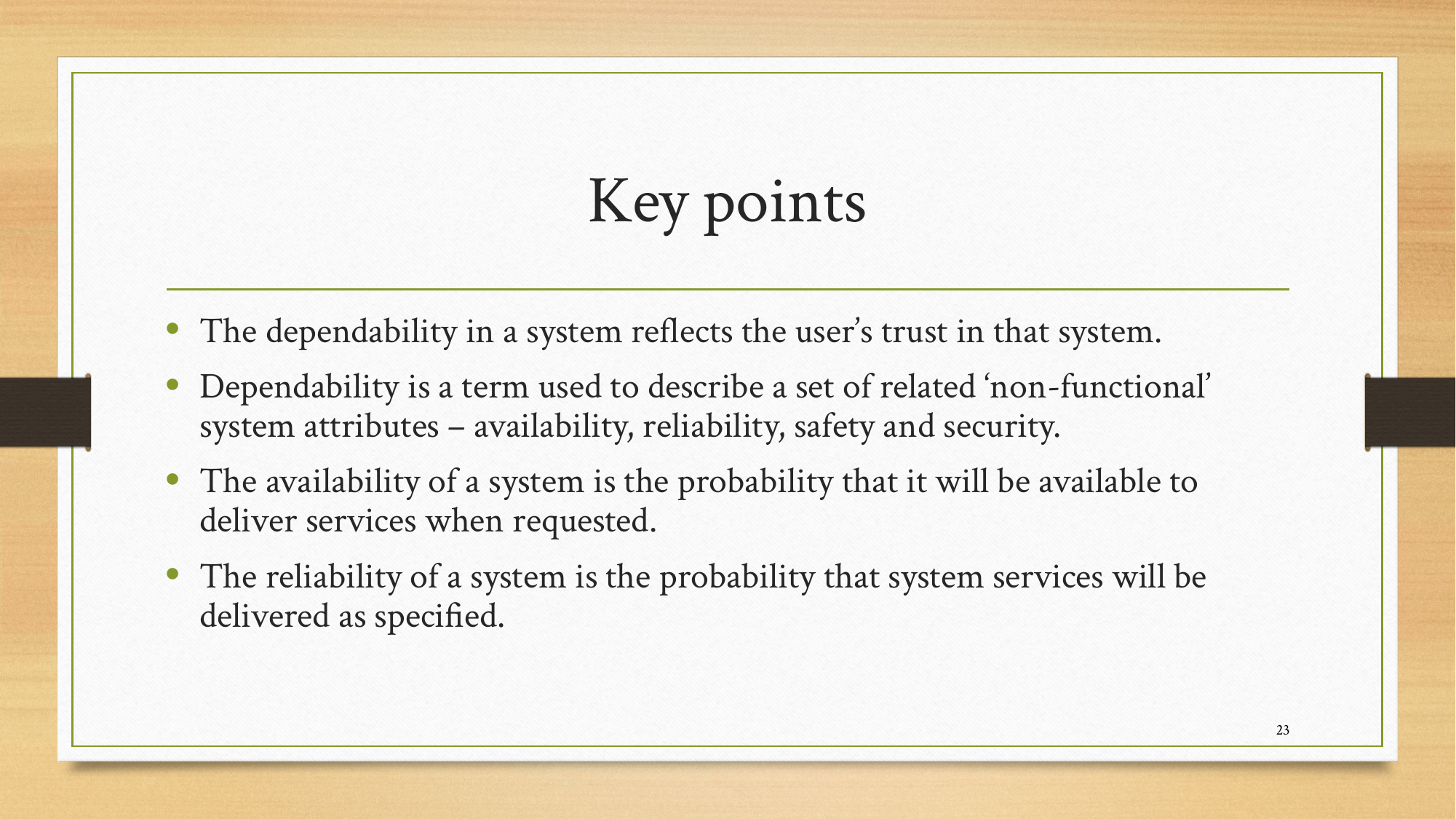

# Key points
The dependability in a system reflects the user’s trust in that system.
Dependability is a term used to describe a set of related ‘non-functional’ system attributes – availability, reliability, safety and security.
The availability of a system is the probability that it will be available to deliver services when requested.
The reliability of a system is the probability that system services will be delivered as specified.
23